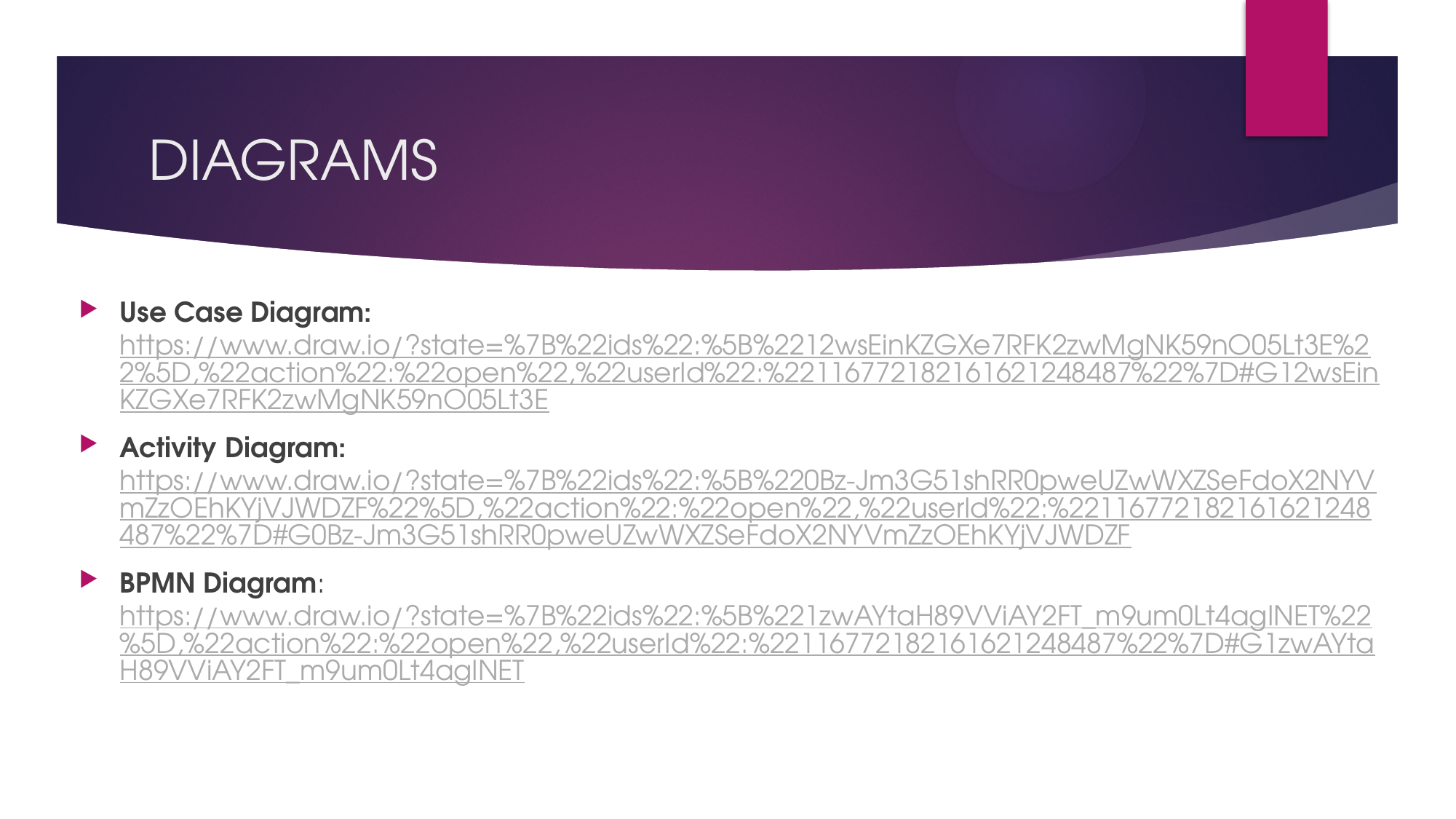

# DIAGRAMS
Use Case Diagram: https://www.draw.io/?state=%7B%22ids%22:%5B%2212wsEinKZGXe7RFK2zwMgNK59nO05Lt3E%22%5D,%22action%22:%22open%22,%22userId%22:%22116772182161621248487%22%7D#G12wsEinKZGXe7RFK2zwMgNK59nO05Lt3E
Activity Diagram:							https://www.draw.io/?state=%7B%22ids%22:%5B%220Bz-Jm3G51shRR0pweUZwWXZSeFdoX2NYVmZzOEhKYjVJWDZF%22%5D,%22action%22:%22open%22,%22userId%22:%22116772182161621248487%22%7D#G0Bz-Jm3G51shRR0pweUZwWXZSeFdoX2NYVmZzOEhKYjVJWDZF
BPMN Diagram:	https://www.draw.io/?state=%7B%22ids%22:%5B%221zwAYtaH89VViAY2FT_m9um0Lt4agINET%22%5D,%22action%22:%22open%22,%22userId%22:%22116772182161621248487%22%7D#G1zwAYtaH89VViAY2FT_m9um0Lt4agINET